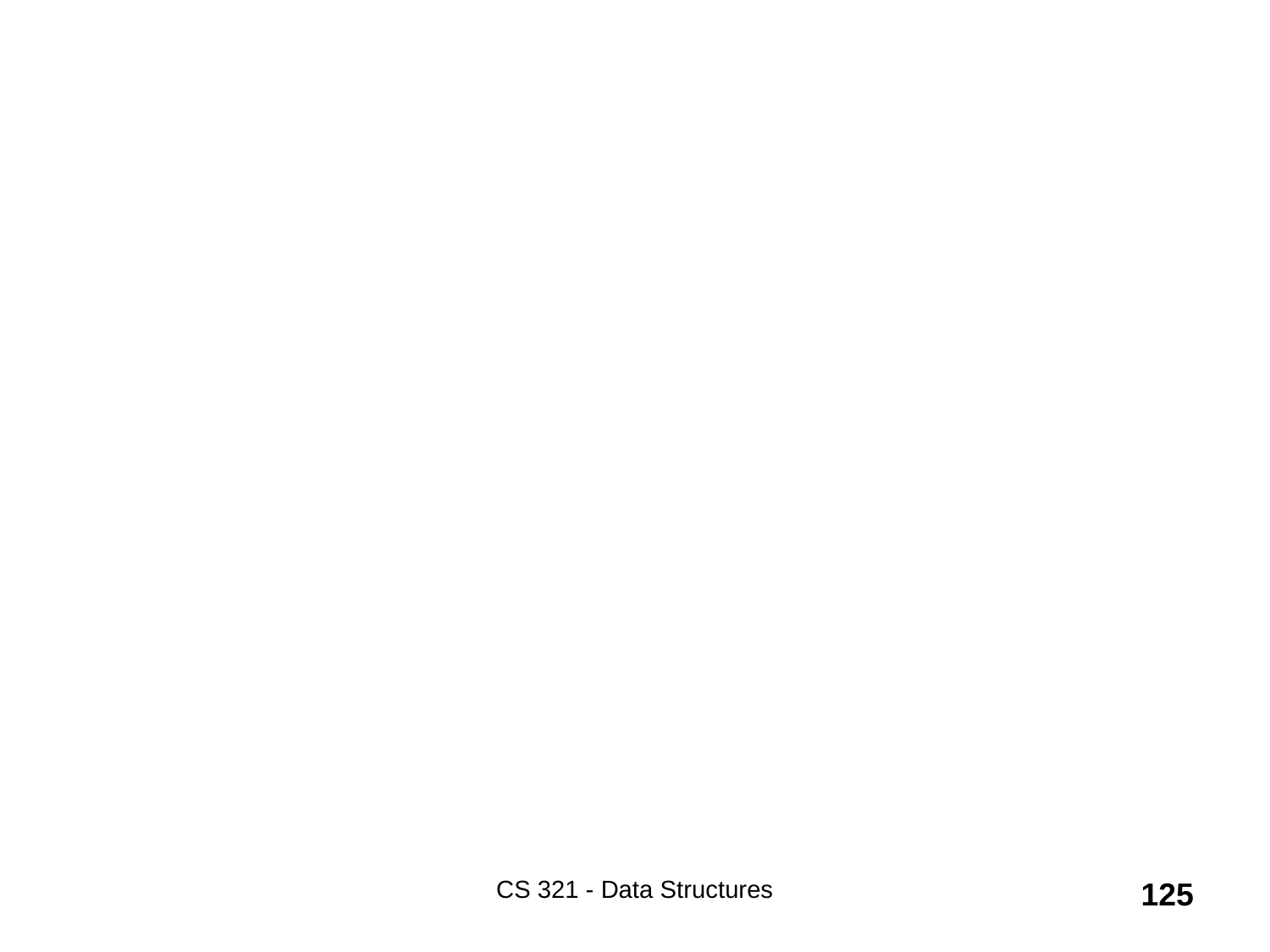

#

CS 321 - Data Structures
125